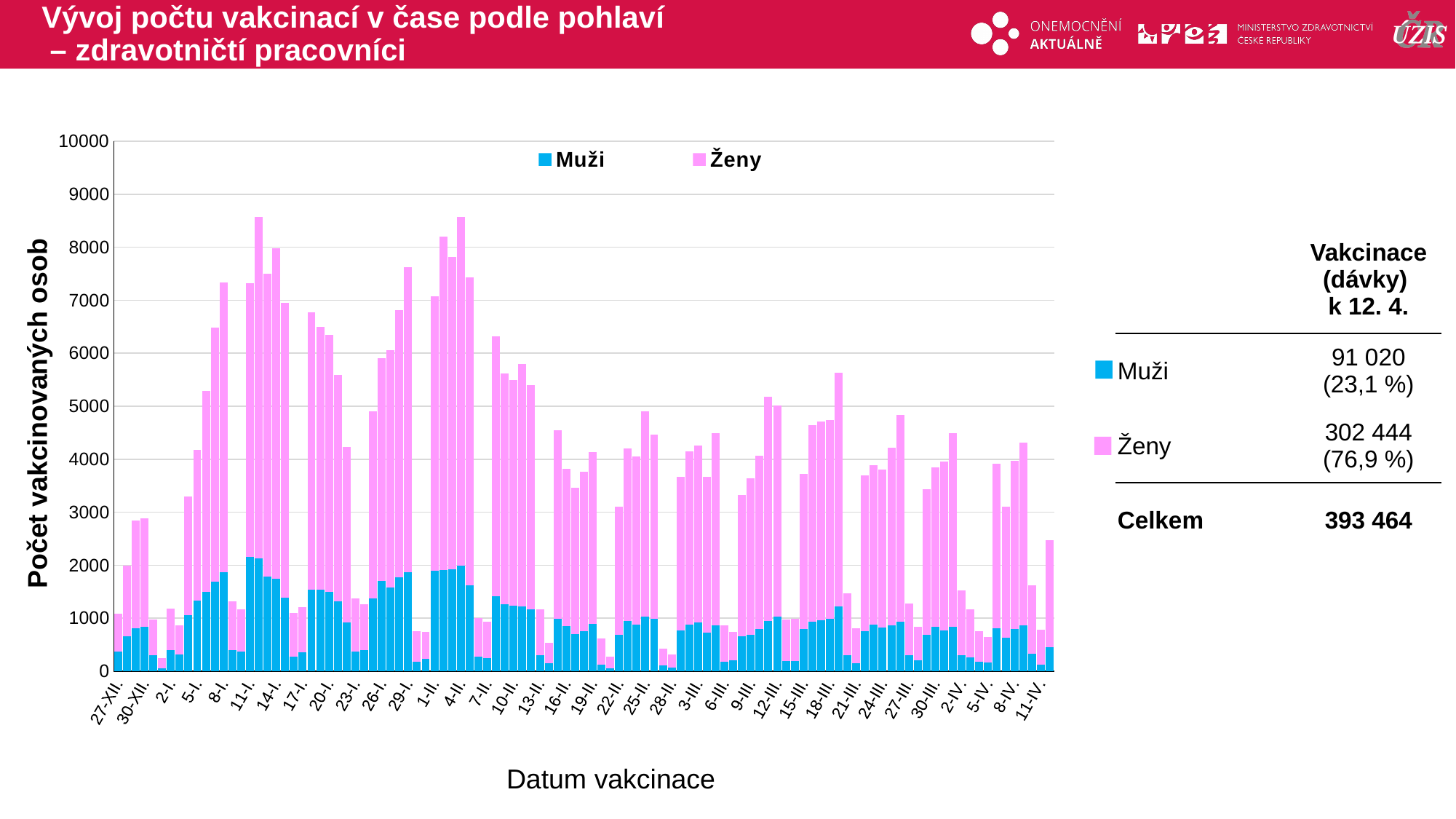

# Vývoj počtu vakcinací v čase podle pohlaví – zdravotničtí pracovníci

### Chart

| Category | Muži | Ženy |
|---|---|---|
| 27-XII. | 370.0 | 718.0 |
| 28-XII. | 653.0 | 1345.0 |
| 29-XII. | 808.0 | 2040.0 |
| 30-XII. | 838.0 | 2049.0 |
| 31-XII. | 296.0 | 682.0 |
| 1-I. | 60.0 | 185.0 |
| 2-I. | 395.0 | 789.0 |
| 3-I. | 311.0 | 557.0 |
| 4-I. | 1062.0 | 2234.0 |
| 5-I. | 1331.0 | 2842.0 |
| 6-I. | 1500.0 | 3794.0 |
| 7-I. | 1695.0 | 4787.0 |
| 8-I. | 1864.0 | 5468.0 |
| 9-I. | 401.0 | 916.0 |
| 10-I. | 374.0 | 790.0 |
| 11-I. | 2157.0 | 5170.0 |
| 12-I. | 2127.0 | 6451.0 |
| 13-I. | 1782.0 | 5720.0 |
| 14-I. | 1750.0 | 6238.0 |
| 15-I. | 1382.0 | 5566.0 |
| 16-I. | 281.0 | 819.0 |
| 17-I. | 361.0 | 852.0 |
| 18-I. | 1542.0 | 5238.0 |
| 19-I. | 1536.0 | 4963.0 |
| 20-I. | 1492.0 | 4856.0 |
| 21-I. | 1313.0 | 4281.0 |
| 22-I. | 927.0 | 3308.0 |
| 23-I. | 369.0 | 1011.0 |
| 24-I. | 398.0 | 862.0 |
| 25-I. | 1375.0 | 3528.0 |
| 26-I. | 1707.0 | 4207.0 |
| 27-I. | 1586.0 | 4470.0 |
| 28-I. | 1767.0 | 5045.0 |
| 29-I. | 1864.0 | 5762.0 |
| 30-I. | 182.0 | 573.0 |
| 31-I. | 227.0 | 516.0 |
| 1-II. | 1902.0 | 5175.0 |
| 2-II. | 1915.0 | 6292.0 |
| 3-II. | 1924.0 | 5896.0 |
| 4-II. | 1993.0 | 6573.0 |
| 5-II. | 1624.0 | 5811.0 |
| 6-II. | 280.0 | 728.0 |
| 7-II. | 243.0 | 697.0 |
| 8-II. | 1421.0 | 4898.0 |
| 9-II. | 1262.0 | 4358.0 |
| 10-II. | 1238.0 | 4257.0 |
| 11-II. | 1224.0 | 4575.0 |
| 12-II. | 1163.0 | 4238.0 |
| 13-II. | 304.0 | 857.0 |
| 14-II. | 157.0 | 372.0 |
| 15-II. | 983.0 | 3566.0 |
| 16-II. | 852.0 | 2968.0 |
| 17-II. | 697.0 | 2761.0 |
| 18-II. | 749.0 | 3016.0 |
| 19-II. | 888.0 | 3242.0 |
| 20-II. | 122.0 | 492.0 |
| 21-II. | 58.0 | 212.0 |
| 22-II. | 681.0 | 2420.0 |
| 23-II. | 954.0 | 3252.0 |
| 24-II. | 880.0 | 3168.0 |
| 25-II. | 1027.0 | 3872.0 |
| 26-II. | 991.0 | 3476.0 |
| 27-II. | 110.0 | 312.0 |
| 28-II. | 71.0 | 241.0 |
| 1-III. | 770.0 | 2904.0 |
| 2-III. | 877.0 | 3269.0 |
| 3-III. | 917.0 | 3339.0 |
| 4-III. | 726.0 | 2942.0 |
| 5-III. | 870.0 | 3619.0 |
| 6-III. | 175.0 | 689.0 |
| 7-III. | 202.0 | 534.0 |
| 8-III. | 661.0 | 2664.0 |
| 9-III. | 691.0 | 2943.0 |
| 10-III. | 796.0 | 3265.0 |
| 11-III. | 954.0 | 4221.0 |
| 12-III. | 1028.0 | 3986.0 |
| 13-III. | 192.0 | 782.0 |
| 14-III. | 195.0 | 788.0 |
| 15-III. | 793.0 | 2929.0 |
| 16-III. | 938.0 | 3708.0 |
| 17-III. | 962.0 | 3754.0 |
| 18-III. | 987.0 | 3749.0 |
| 19-III. | 1225.0 | 4413.0 |
| 20-III. | 308.0 | 1156.0 |
| 21-III. | 149.0 | 664.0 |
| 22-III. | 758.0 | 2937.0 |
| 23-III. | 878.0 | 3008.0 |
| 24-III. | 830.0 | 2976.0 |
| 25-III. | 861.0 | 3358.0 |
| 26-III. | 941.0 | 3900.0 |
| 27-III. | 297.0 | 976.0 |
| 28-III. | 206.0 | 634.0 |
| 29-III. | 692.0 | 2742.0 |
| 30-III. | 841.0 | 3001.0 |
| 31-III. | 774.0 | 3186.0 |
| 1-IV. | 840.0 | 3659.0 |
| 2-IV. | 302.0 | 1229.0 |
| 3-IV. | 267.0 | 899.0 |
| 4-IV. | 174.0 | 577.0 |
| 5-IV. | 159.0 | 493.0 |
| 6-IV. | 808.0 | 3104.0 |
| 7-IV. | 628.0 | 2473.0 |
| 8-IV. | 791.0 | 3184.0 |
| 9-IV. | 862.0 | 3448.0 |
| 10-IV. | 324.0 | 1294.0 |
| 11-IV. | 127.0 | 662.0 |
| 12-IV. | 448.0 | 2029.0 |
|  | Vakcinace (dávky) k 12. 4. |
| --- | --- |
| Muži | 91 020 (23,1 %) |
| Ženy | 302 444 (76,9 %) |
| Celkem | 393 464 |

Počet vakcinovaných osob

Datum vakcinace